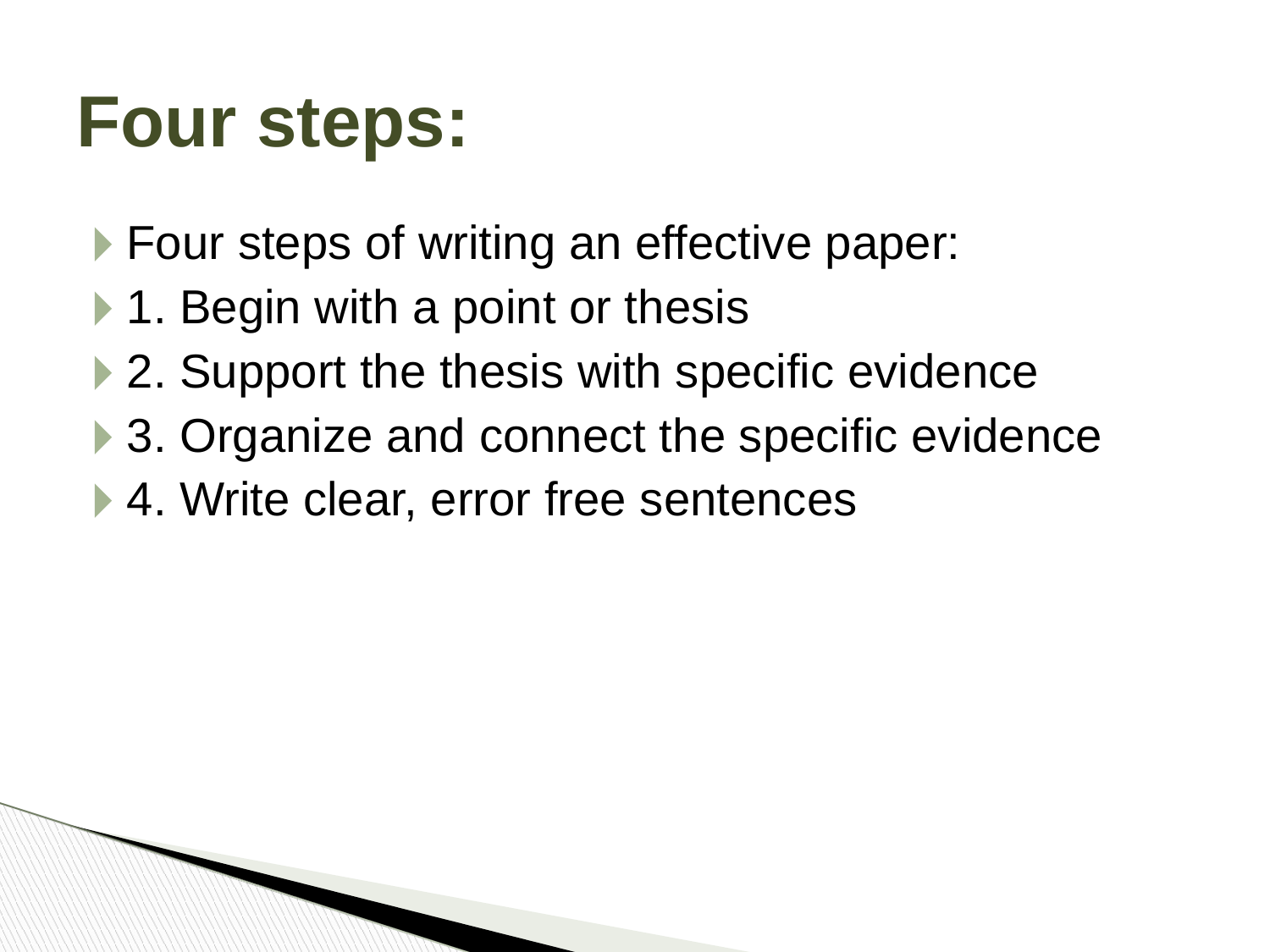

Four steps:
Four steps of writing an effective paper:
1. Begin with a point or thesis
2. Support the thesis with specific evidence
3. Organize and connect the specific evidence
4. Write clear, error free sentences